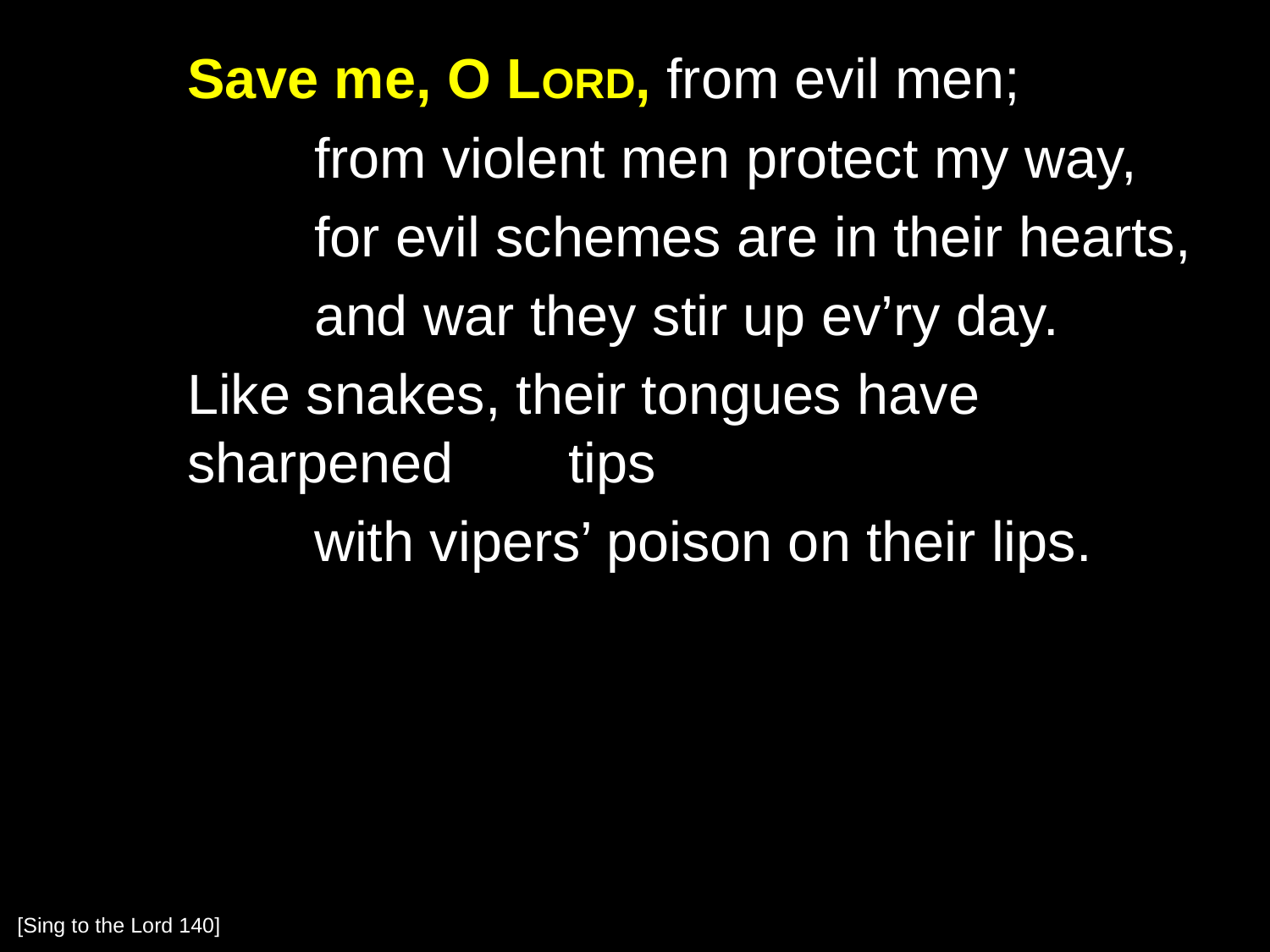

Save me, O Lord, from evil men;
		from violent men protect my way,
		for evil schemes are in their hearts,
		and war they stir up ev’ry day.
	Like snakes, their tongues have sharpened 	tips
		with vipers’ poison on their lips.
[Sing to the Lord 140]